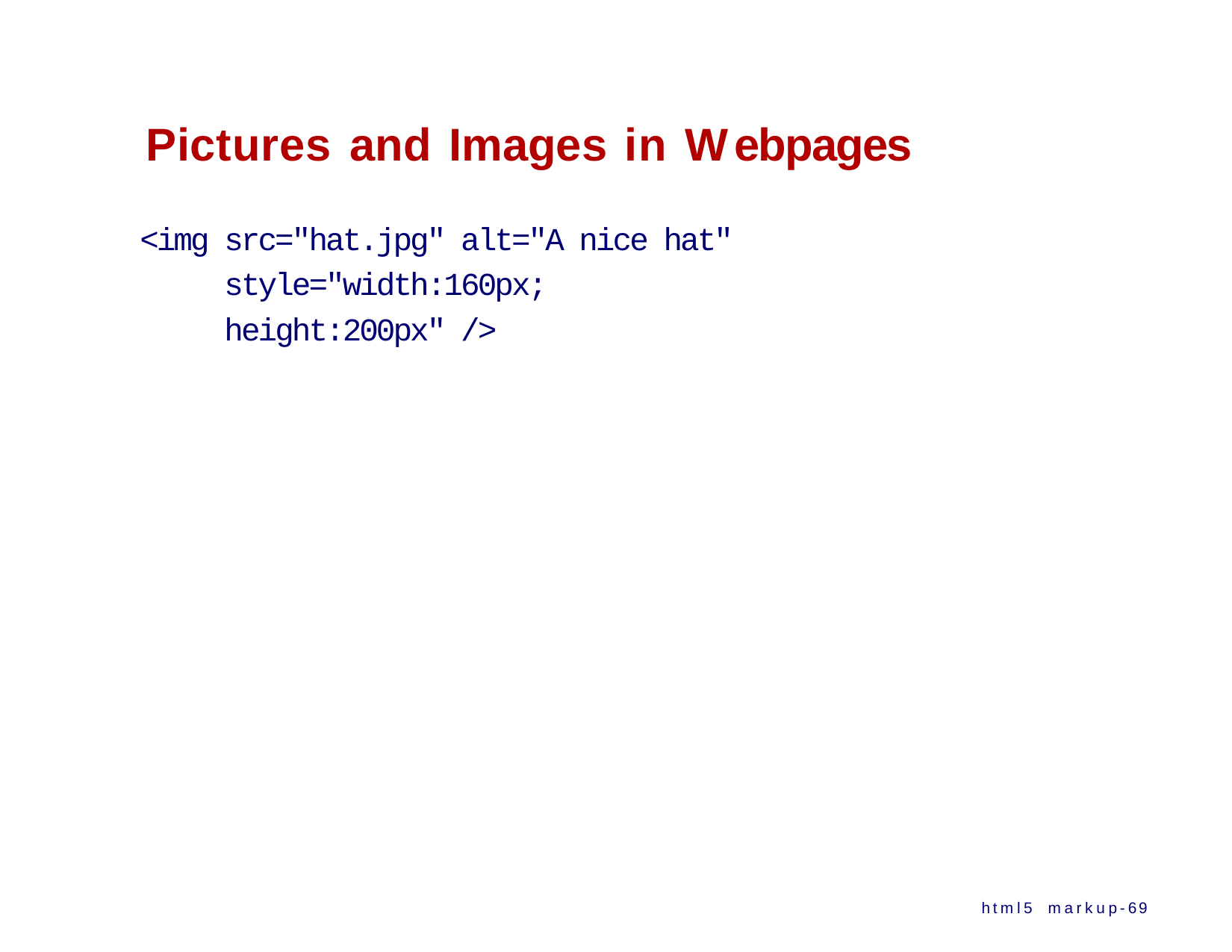

# Pictures and Images in Webpages
<img src="hat.jpg" alt="A nice hat" style="width:160px; height:200px" />

html5  markup-69